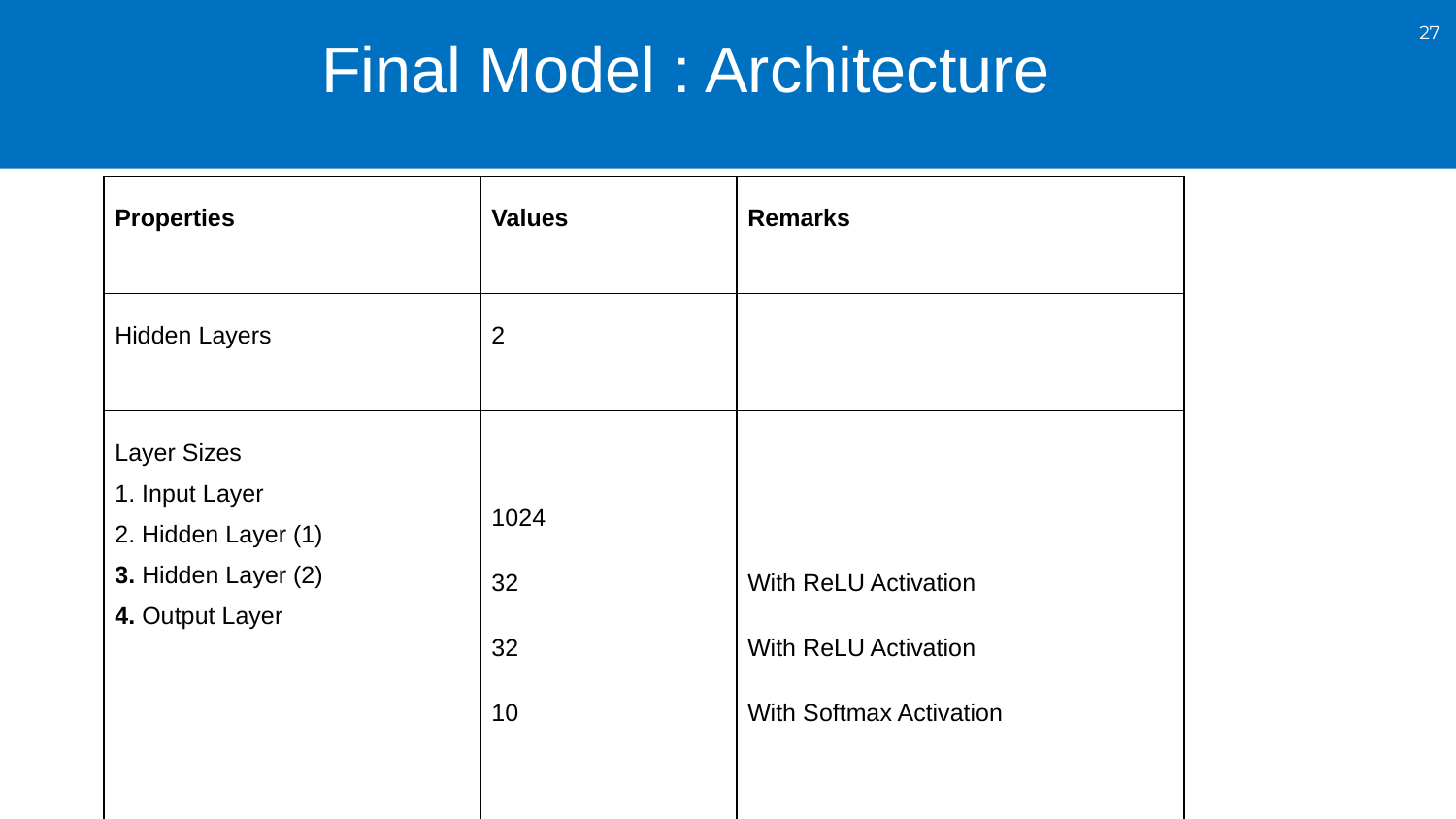

Final Model : Architecture
| Properties | Values | Remarks |  |
| --- | --- | --- | --- |
| Hidden Layers | 2 |  |  |
| Layer Sizes 1. Input Layer 2. Hidden Layer (1) 3. Hidden Layer (2) 4. Output Layer | 1024 32 32 10 | With ReLU Activation With ReLU Activation With Softmax Activation |  |
|  |  |  |  |
|  |  |  |  |
|  |  |  |  |
|  |  |  |  |